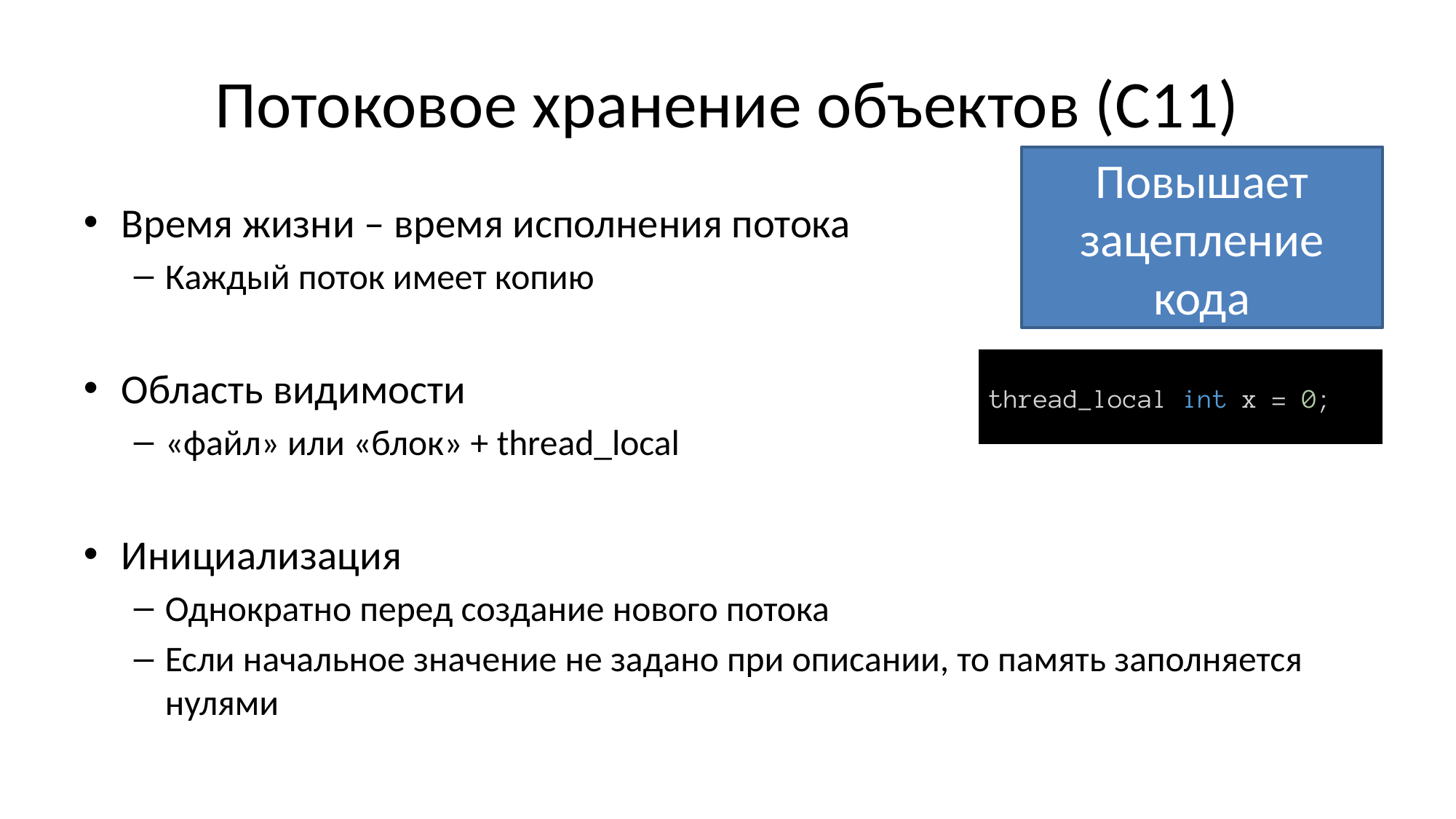

# Потоковое хранение объектов (С11)
Повышает зацепление кода
Время жизни – время исполнения потока
Каждый поток имеет копию

Область видимости
«файл» или «блок» + thread_local

Инициализация
Однократно перед создание нового потока
Если начальное значение не задано при описании, то память заполняется нулями
thread_local int x = 0;